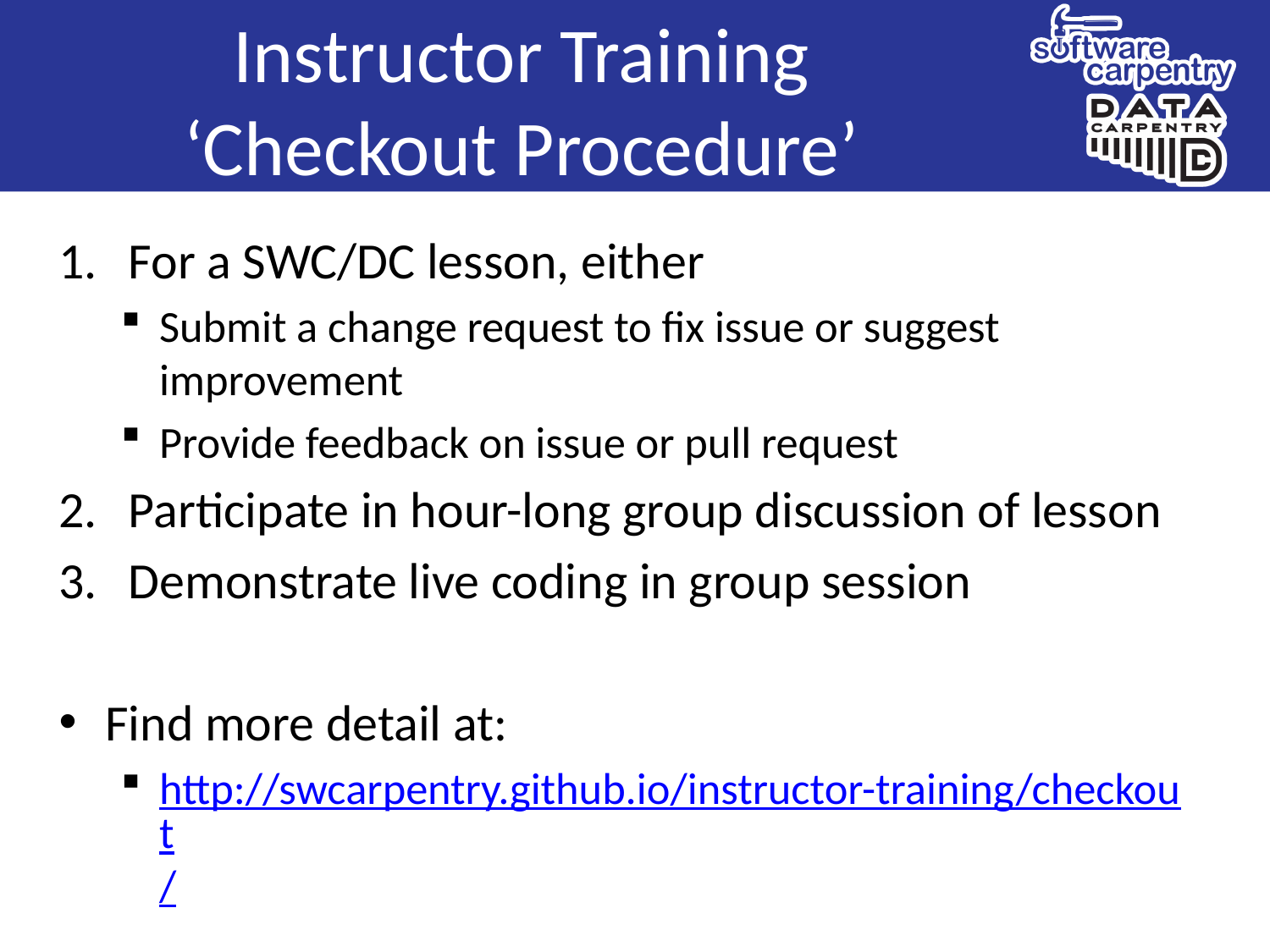

# Instructor Training ‘Checkout Procedure’
For a SWC/DC lesson, either
Submit a change request to fix issue or suggest improvement
Provide feedback on issue or pull request
Participate in hour-long group discussion of lesson
Demonstrate live coding in group session

Find more detail at:
http://swcarpentry.github.io/instructor-training/checkout/